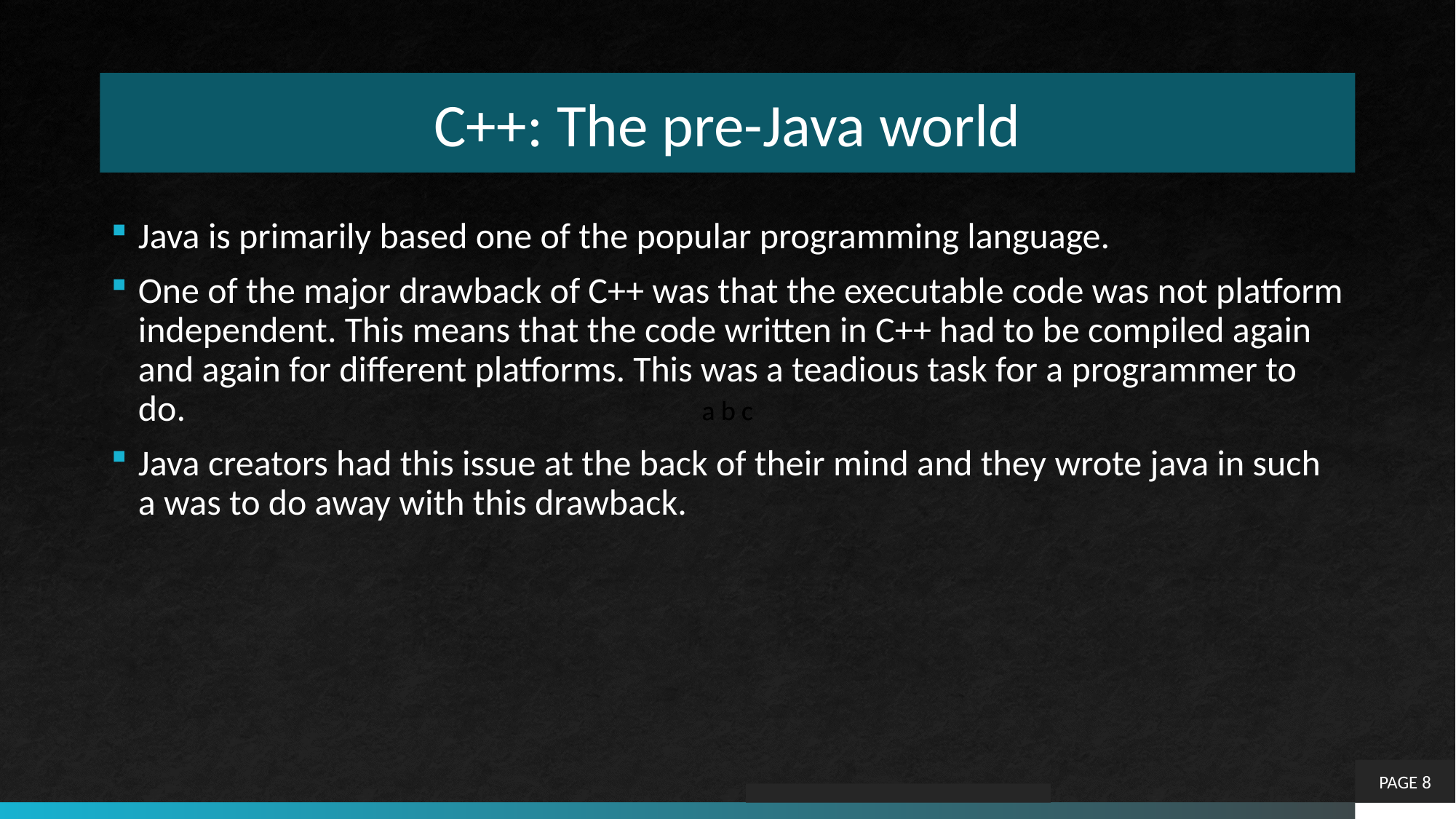

# C++: The pre-Java world
Java is primarily based one of the popular programming language.
One of the major drawback of C++ was that the executable code was not platform independent. This means that the code written in C++ had to be compiled again and again for different platforms. This was a teadious task for a programmer to do.
Java creators had this issue at the back of their mind and they wrote java in such a was to do away with this drawback.
a b c
a b c
PAGE 8